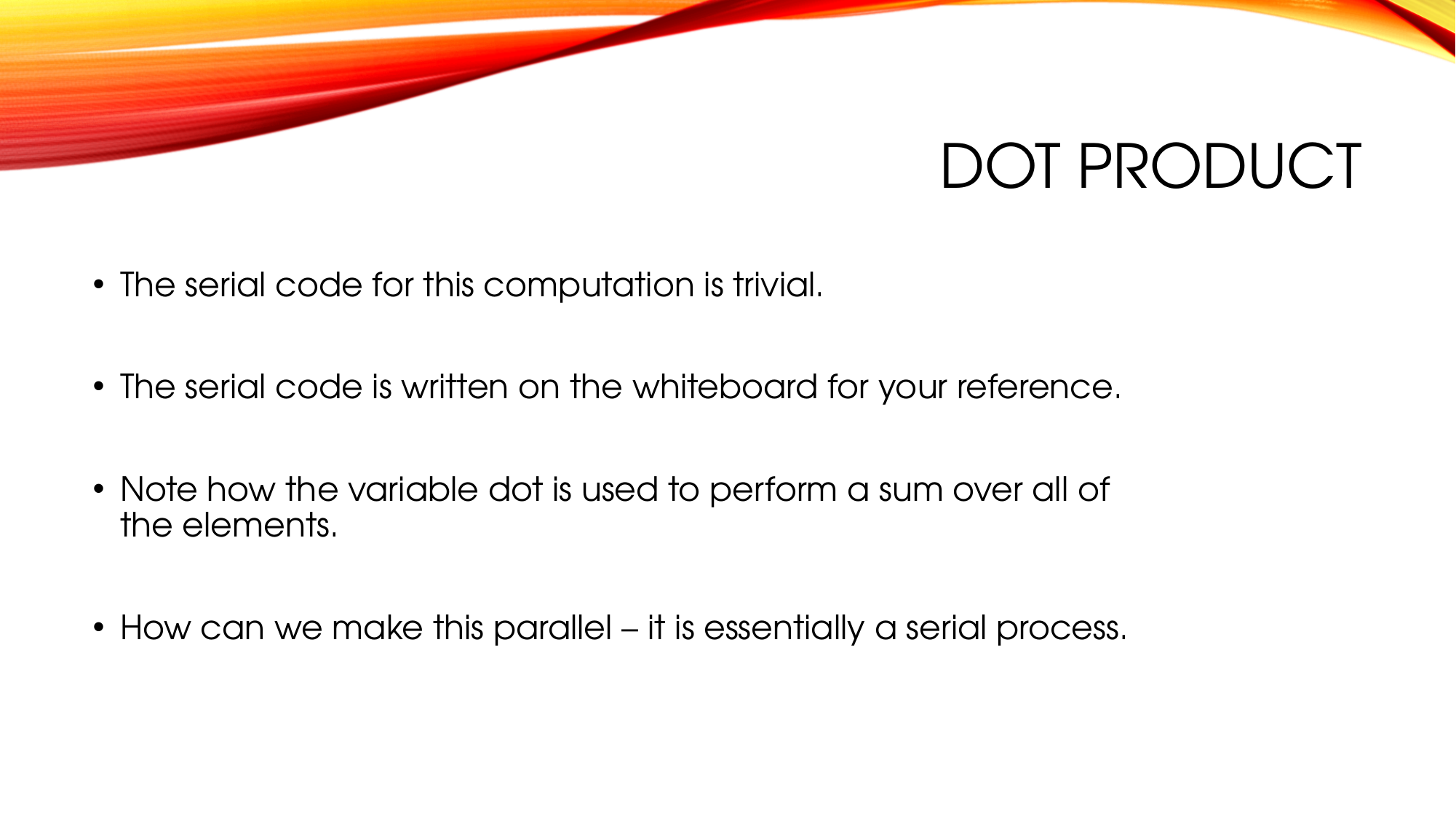

# Dot Product
The serial code for this computation is trivial.

The serial code is written on the whiteboard for your reference.

Note how the variable dot is used to perform a sum over all of the elements.

How can we make this parallel – it is essentially a serial process.